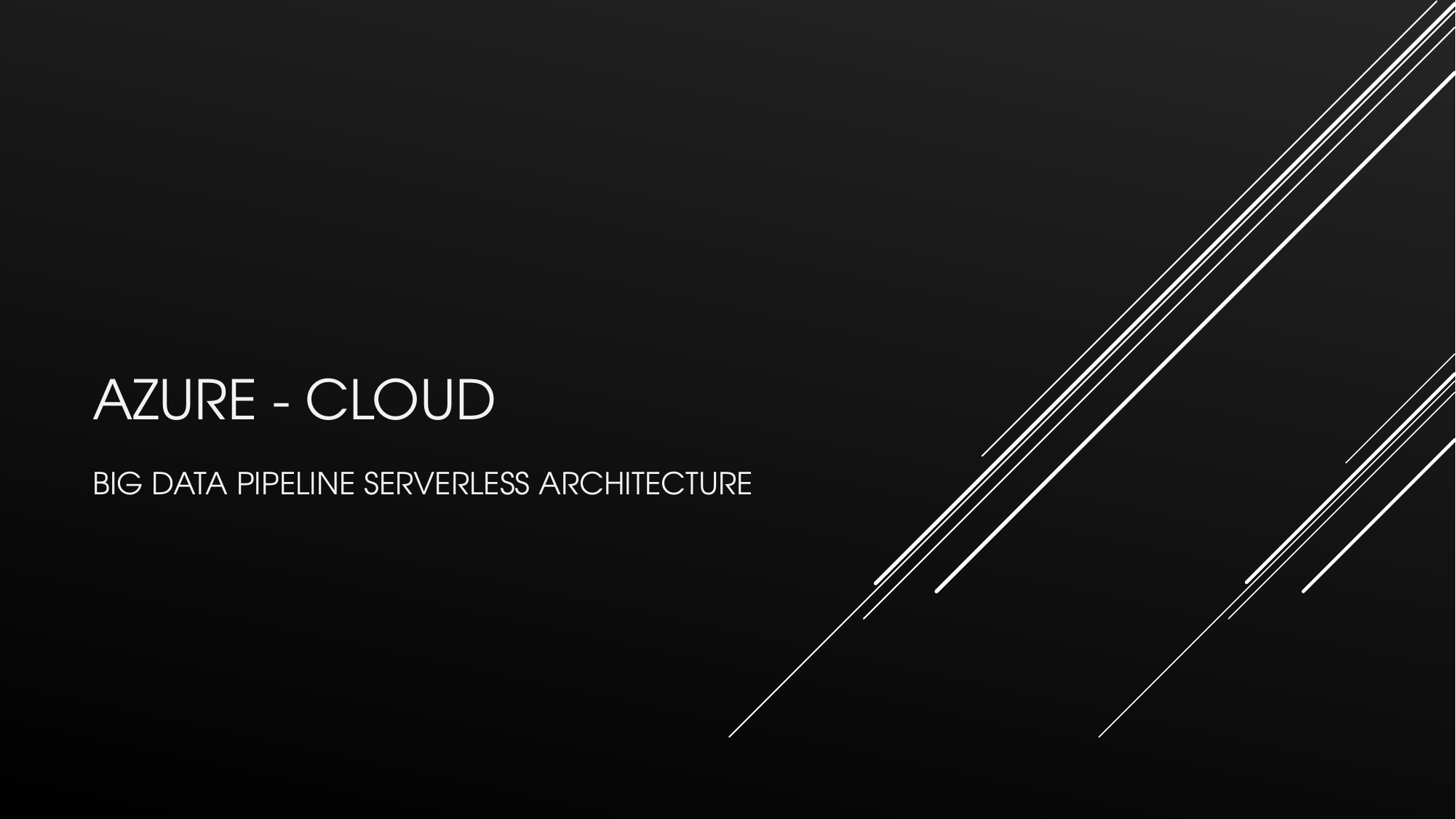

# AZURE - CLOUD
BIG DATA PIPELINE SERVERLESS ARCHITECTURE